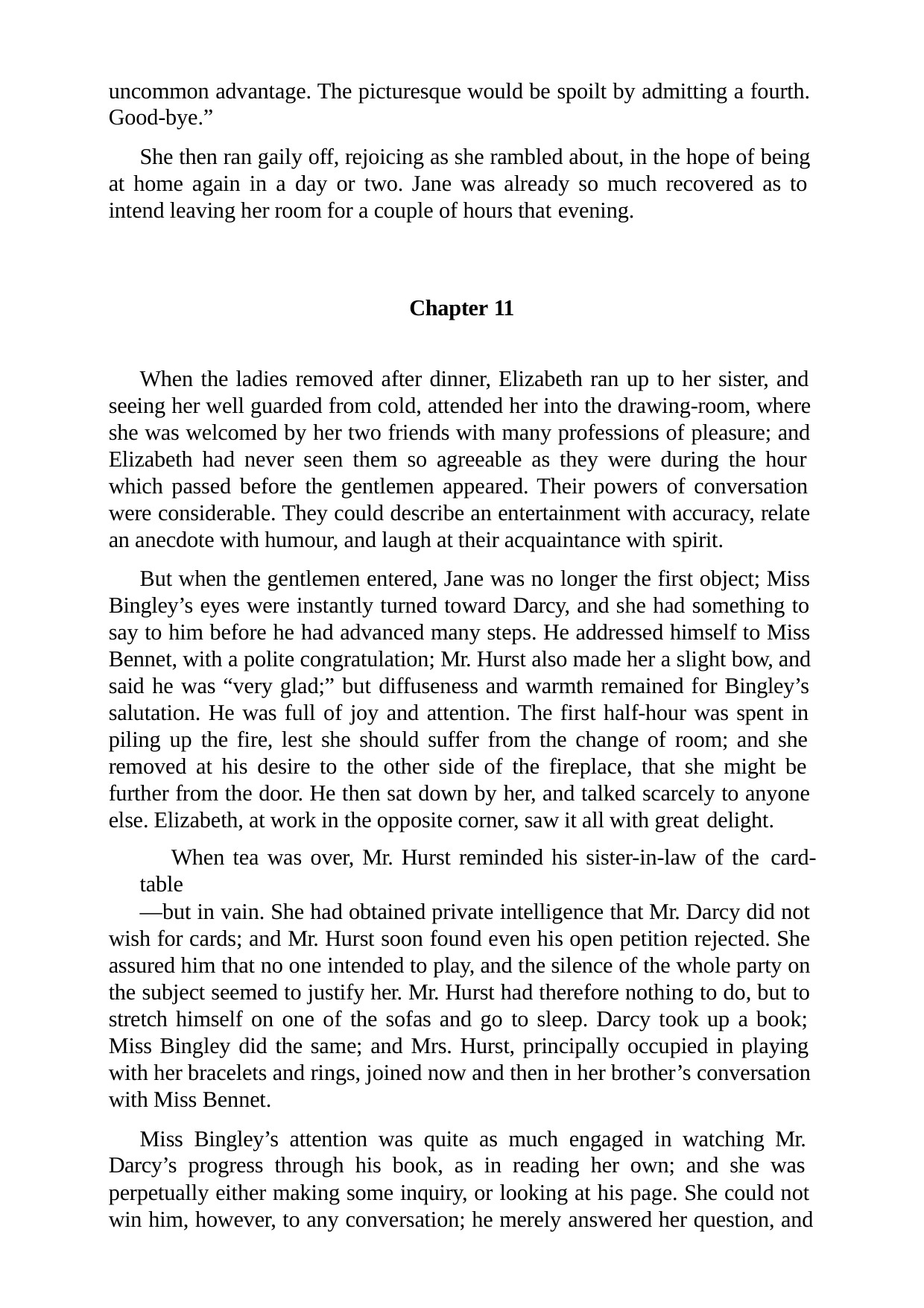

uncommon advantage. The picturesque would be spoilt by admitting a fourth.  Good-bye.”
She then ran gaily off, rejoicing as she rambled about, in the hope of being  at home again in a day or two. Jane was already so much recovered as to  intend leaving her room for a couple of hours that evening.
Chapter 11

When the ladies removed after dinner, Elizabeth ran up to her sister, and  seeing her well guarded from cold, attended her into the drawing-room, where  she was welcomed by her two friends with many professions of pleasure; and  Elizabeth had never seen them so agreeable as they were during the hour  which passed before the gentlemen appeared. Their powers of conversation  were considerable. They could describe an entertainment with accuracy, relate  an anecdote with humour, and laugh at their acquaintance with spirit.
But when the gentlemen entered, Jane was no longer the first object; Miss  Bingley’s eyes were instantly turned toward Darcy, and she had something to  say to him before he had advanced many steps. He addressed himself to Miss  Bennet, with a polite congratulation; Mr. Hurst also made her a slight bow, and  said he was “very glad;” but diffuseness and warmth remained for Bingley’s  salutation. He was full of joy and attention. The first half-hour was spent in  piling up the fire, lest she should suffer from the change of room; and she  removed at his desire to the other side of the fireplace, that she might be  further from the door. He then sat down by her, and talked scarcely to anyone  else. Elizabeth, at work in the opposite corner, saw it all with great delight.
When tea was over, Mr. Hurst reminded his sister-in-law of the card-table
—but in vain. She had obtained private intelligence that Mr. Darcy did not  wish for cards; and Mr. Hurst soon found even his open petition rejected. She  assured him that no one intended to play, and the silence of the whole party on  the subject seemed to justify her. Mr. Hurst had therefore nothing to do, but to  stretch himself on one of the sofas and go to sleep. Darcy took up a book;  Miss Bingley did the same; and Mrs. Hurst, principally occupied in playing  with her bracelets and rings, joined now and then in her brother’s conversation  with Miss Bennet.
Miss Bingley’s attention was quite as much engaged in watching Mr.  Darcy’s progress through his book, as in reading her own; and she was  perpetually either making some inquiry, or looking at his page. She could not  win him, however, to any conversation; he merely answered her question, and